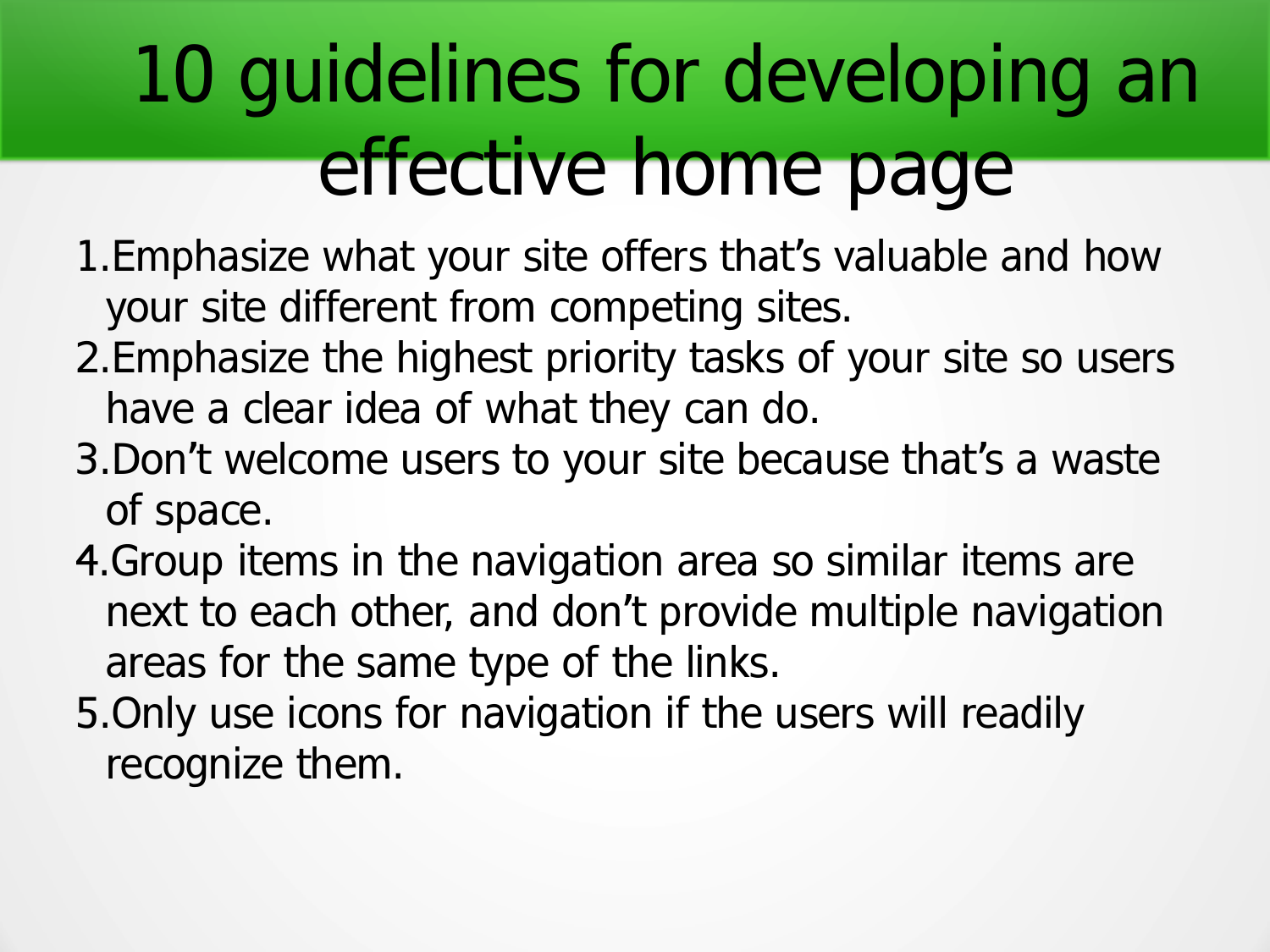

10 guidelines for developing an effective home page
Emphasize what your site offers that’s valuable and how your site different from competing sites.
Emphasize the highest priority tasks of your site so users have a clear idea of what they can do.
Don’t welcome users to your site because that’s a waste of space.
Group items in the navigation area so similar items are next to each other, and don’t provide multiple navigation areas for the same type of the links.
Only use icons for navigation if the users will readily recognize them.